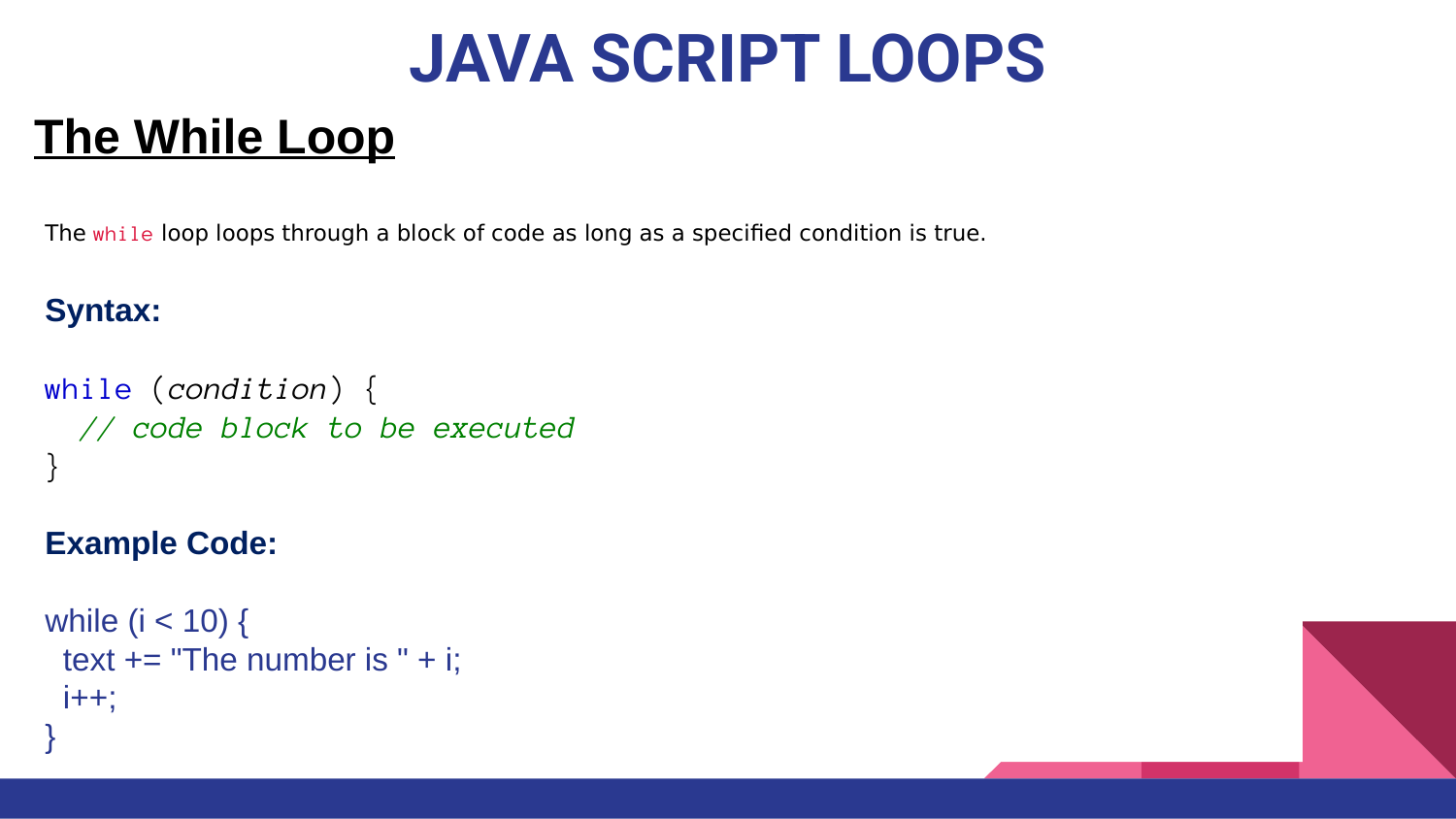

# JAVA SCRIPT LOOPS
The While Loop
The while loop loops through a block of code as long as a specified condition is true.

Syntax:

while (condition) {
  // code block to be executed
}

Example Code:

while (i < 10) {
  text += "The number is " + i;
  i++;
}